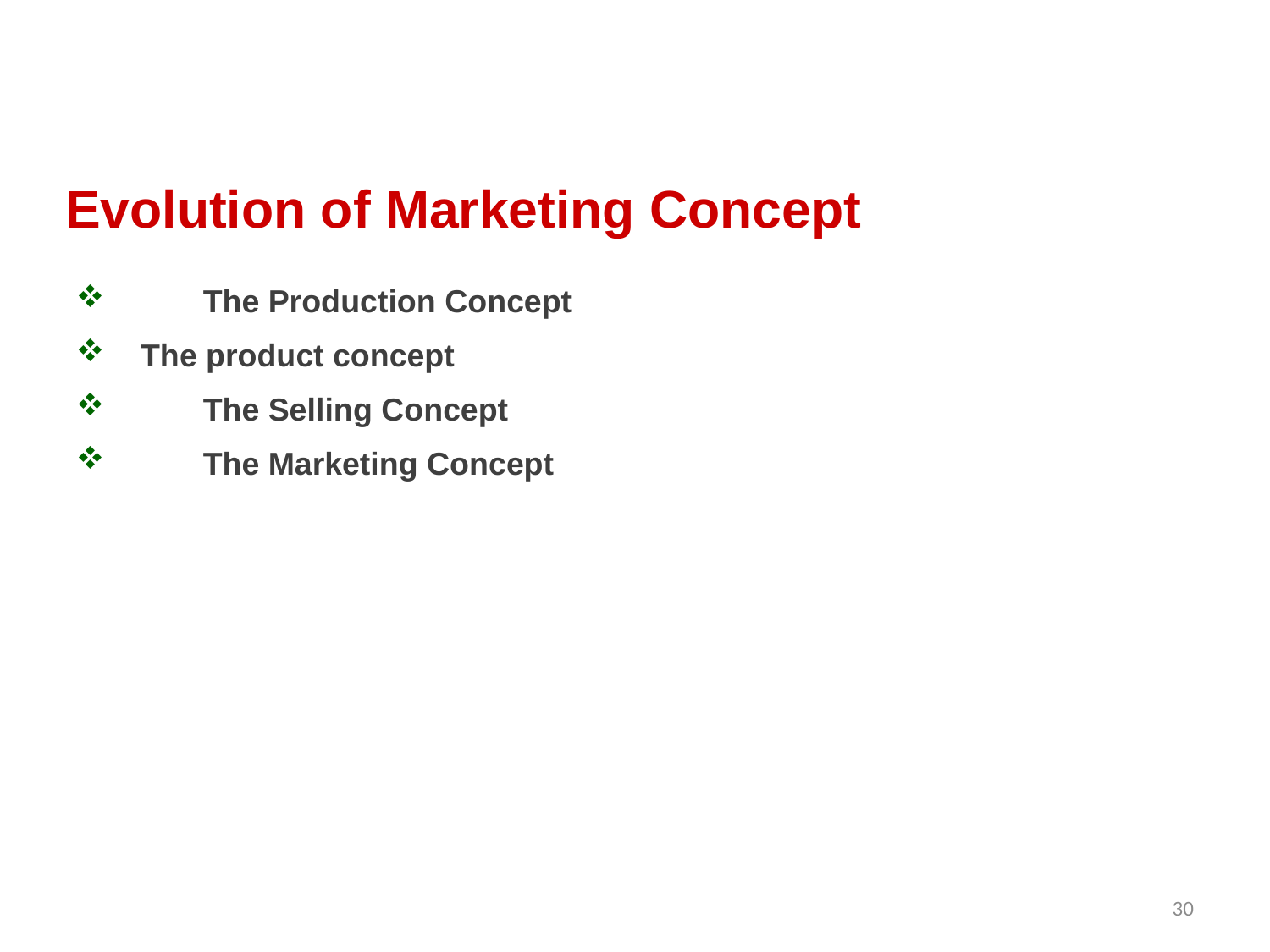

Evolution of Marketing Concept
 	The Production Concept
    The product concept
 	The Selling Concept
 	The Marketing Concept
30